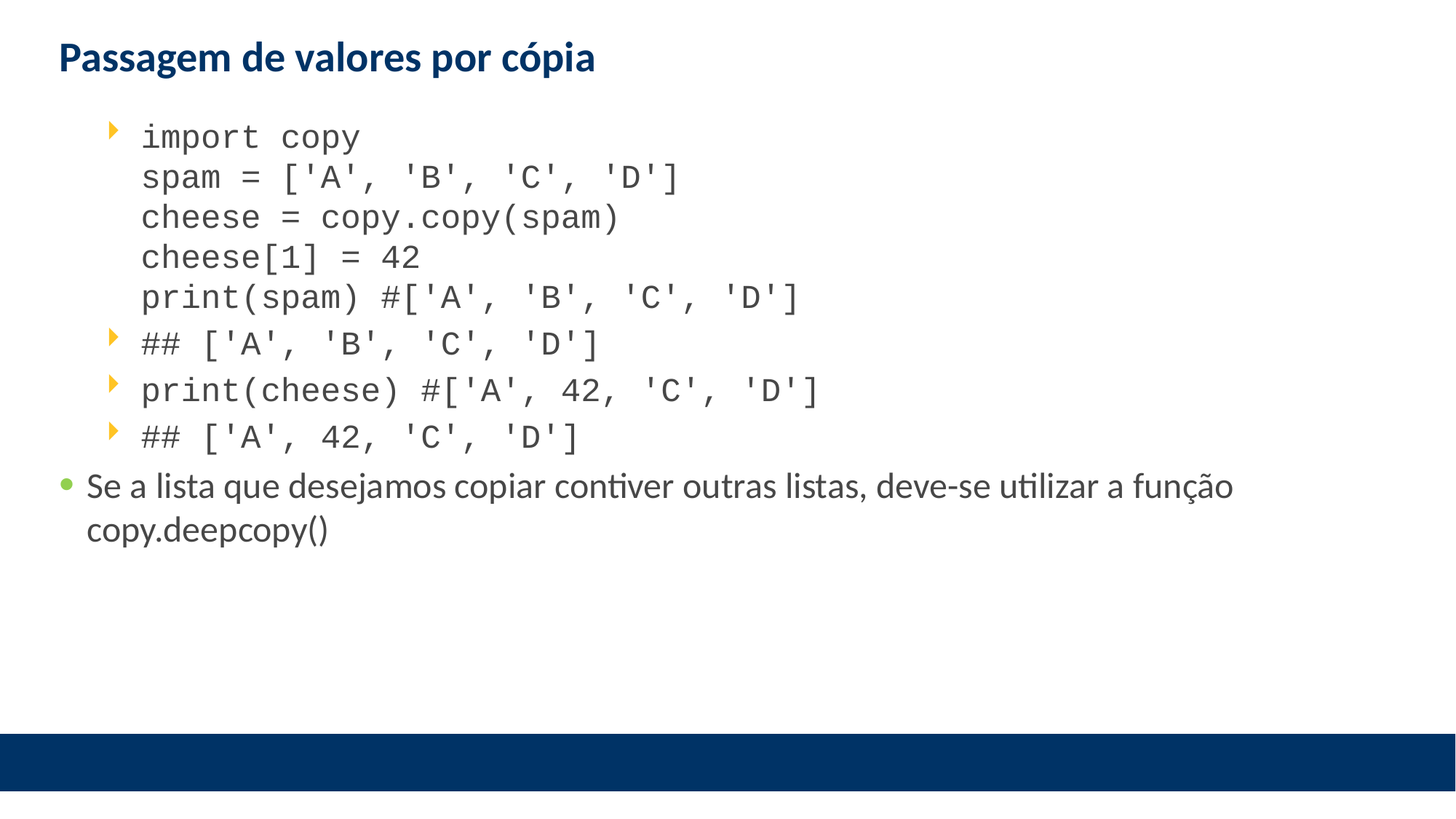

# Passagem de valores por cópia
import copy
spam = ['A', 'B', 'C', 'D']
cheese = copy.copy(spam)
cheese[1] = 42
print(spam) #['A', 'B', 'C', 'D']
## ['A', 'B', 'C', 'D']
print(cheese) #['A', 42, 'C', 'D']
## ['A', 42, 'C', 'D']
Se a lista que desejamos copiar contiver outras listas, deve-se utilizar a função copy.deepcopy()